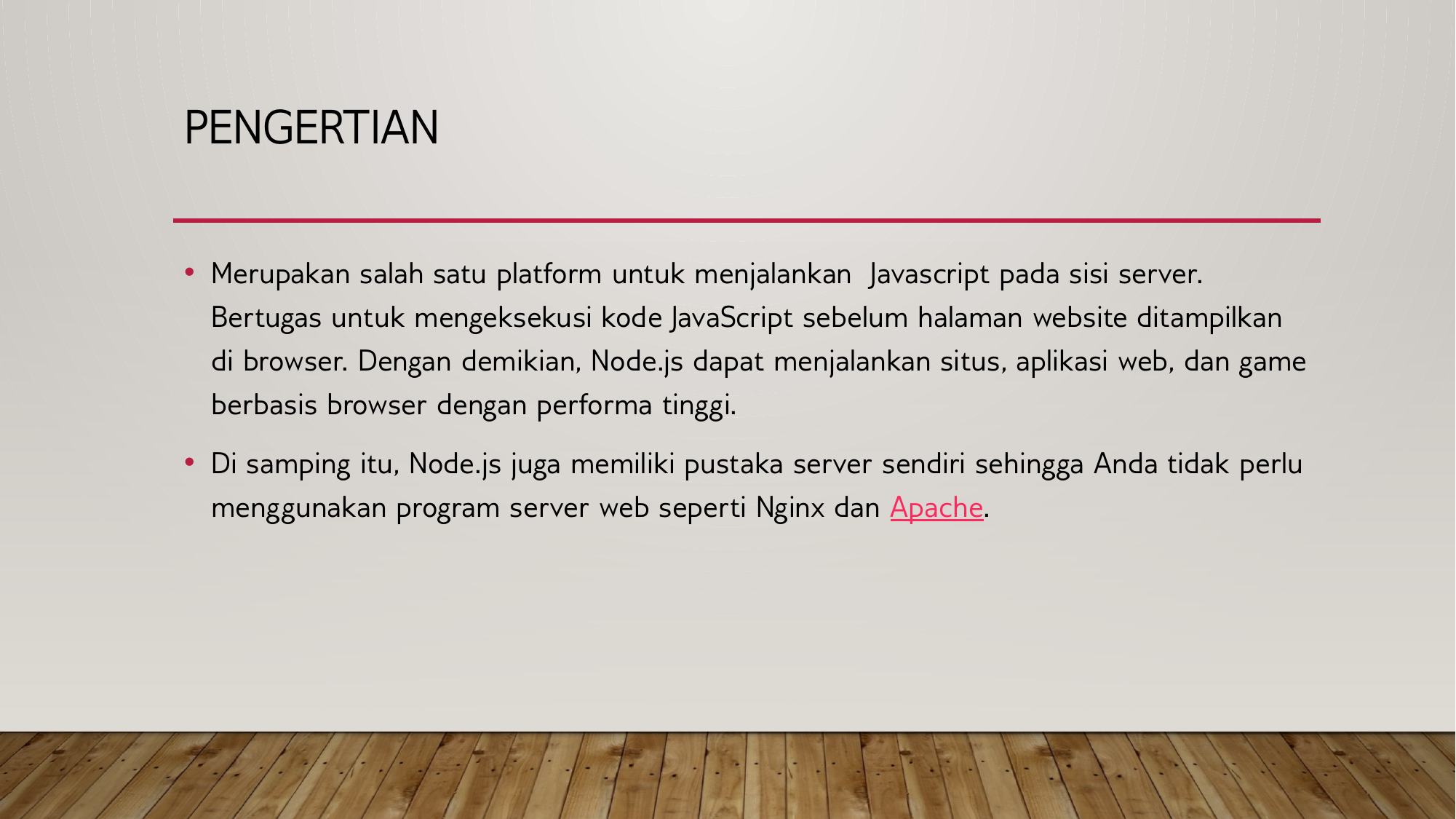

# Pengertian
Merupakan salah satu platform untuk menjalankan  Javascript pada sisi server. Bertugas untuk mengeksekusi kode JavaScript sebelum halaman website ditampilkan di browser. Dengan demikian, Node.js dapat menjalankan situs, aplikasi web, dan game berbasis browser dengan performa tinggi.
Di samping itu, Node.js juga memiliki pustaka server sendiri sehingga Anda tidak perlu menggunakan program server web seperti Nginx dan Apache.